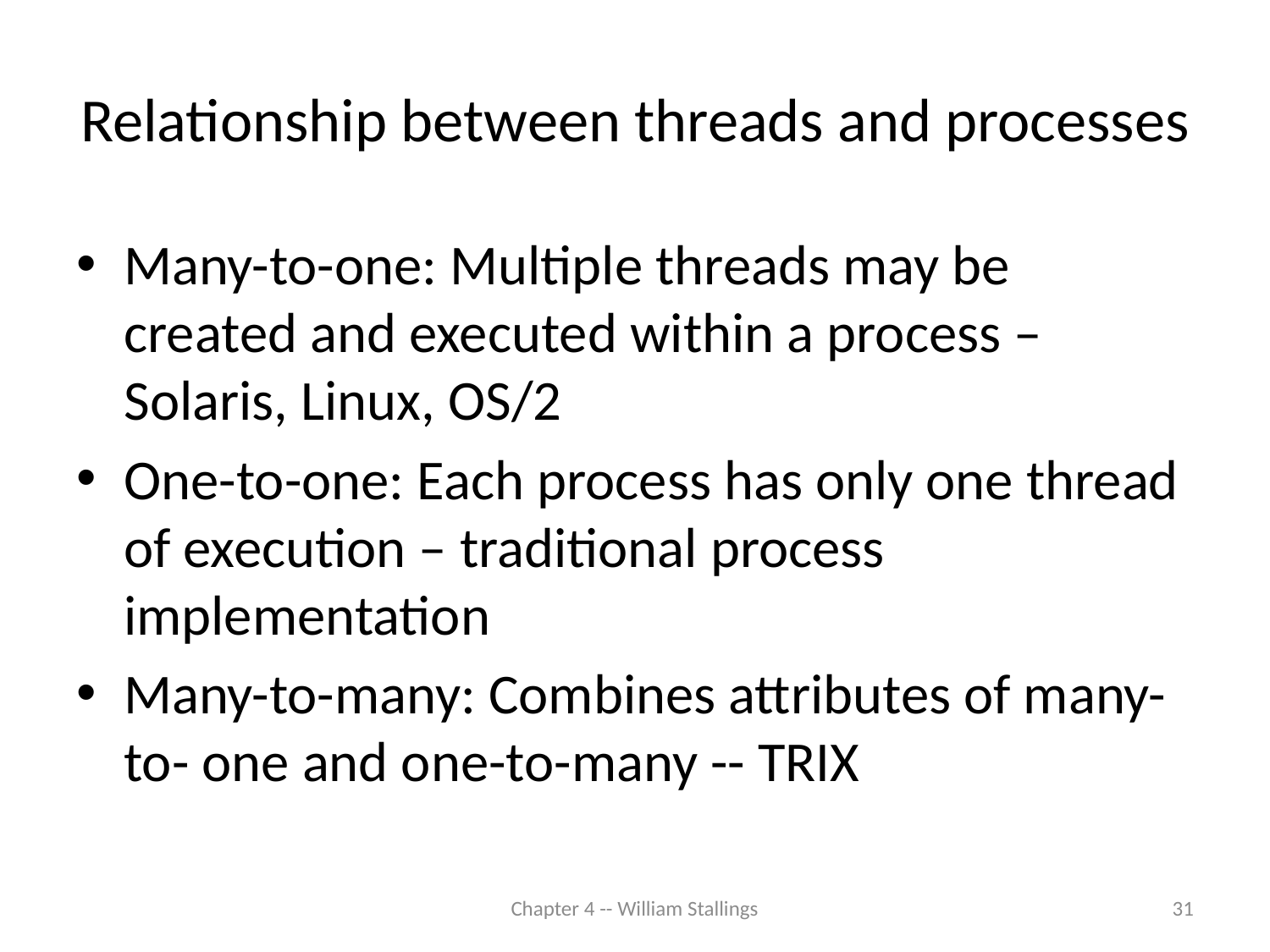

# Relationship between threads and processes
Many-to-one: Multiple threads may be created and executed within a process – Solaris, Linux, OS/2
One-to-one: Each process has only one thread of execution – traditional process implementation
Many-to-many: Combines attributes of many-to- one and one-to-many -- TRIX
Chapter 4 -- William Stallings
31